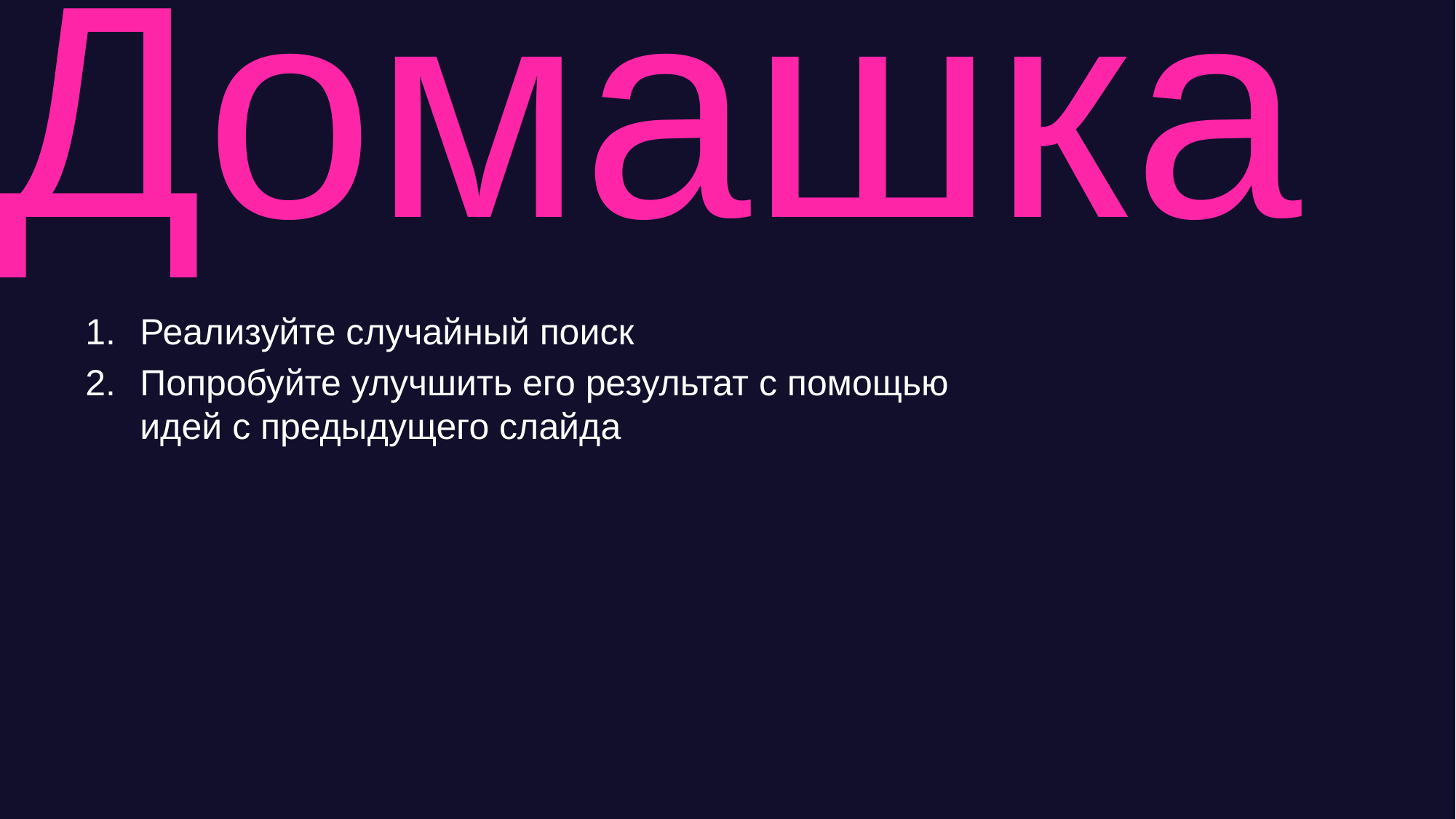

# Домашка
Реализуйте случайный поиск
Попробуйте улучшить его результат с помощью
идей с предыдущего слайда